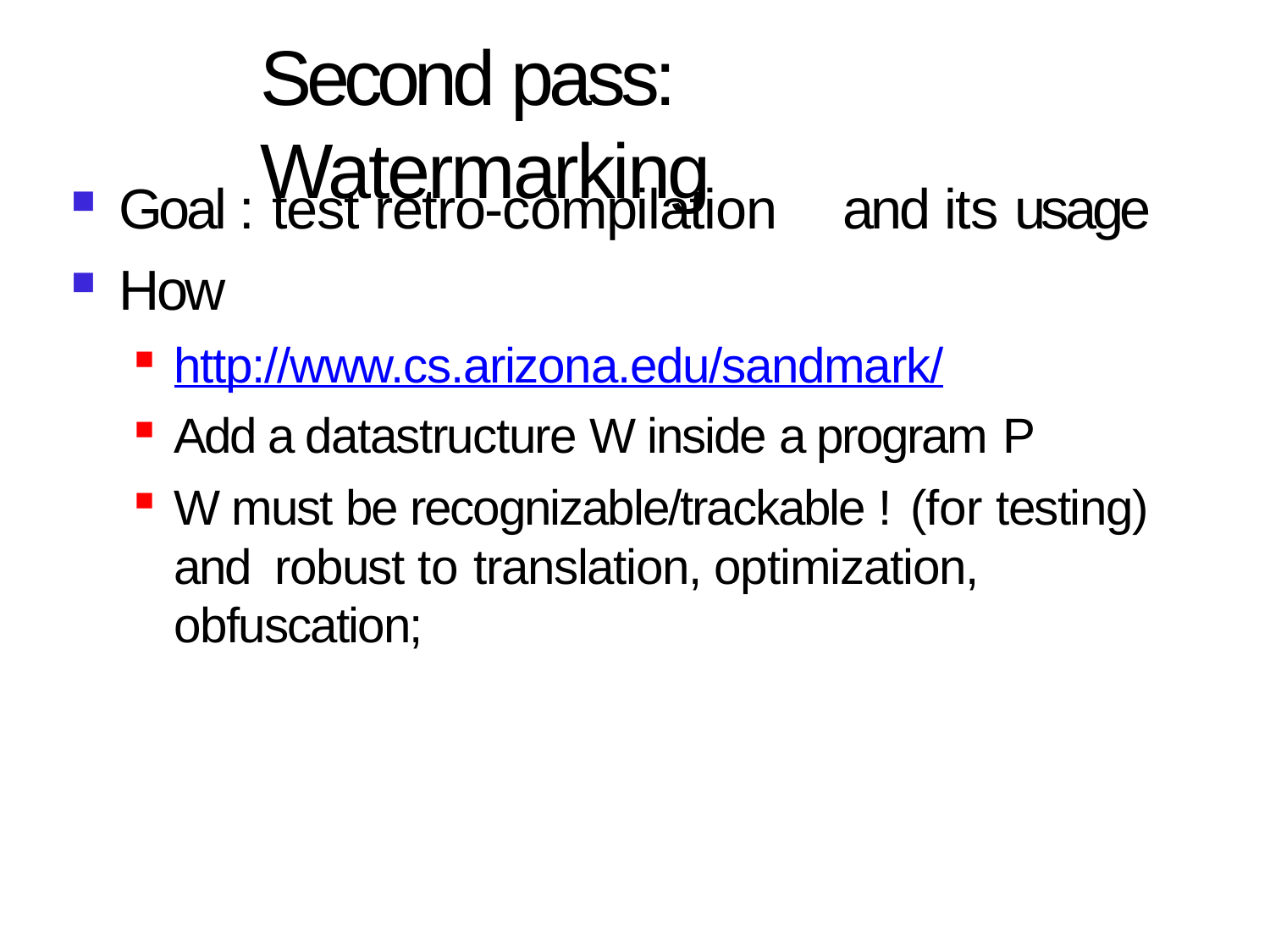

# Second pass: Watermarking
Goal : test retro-compilation	and its usage
How
http://www.cs.arizona.edu/sandmark/
Add a datastructure W inside a program P
W must be recognizable/trackable ! (for testing) and  robust to translation, optimization, obfuscation;